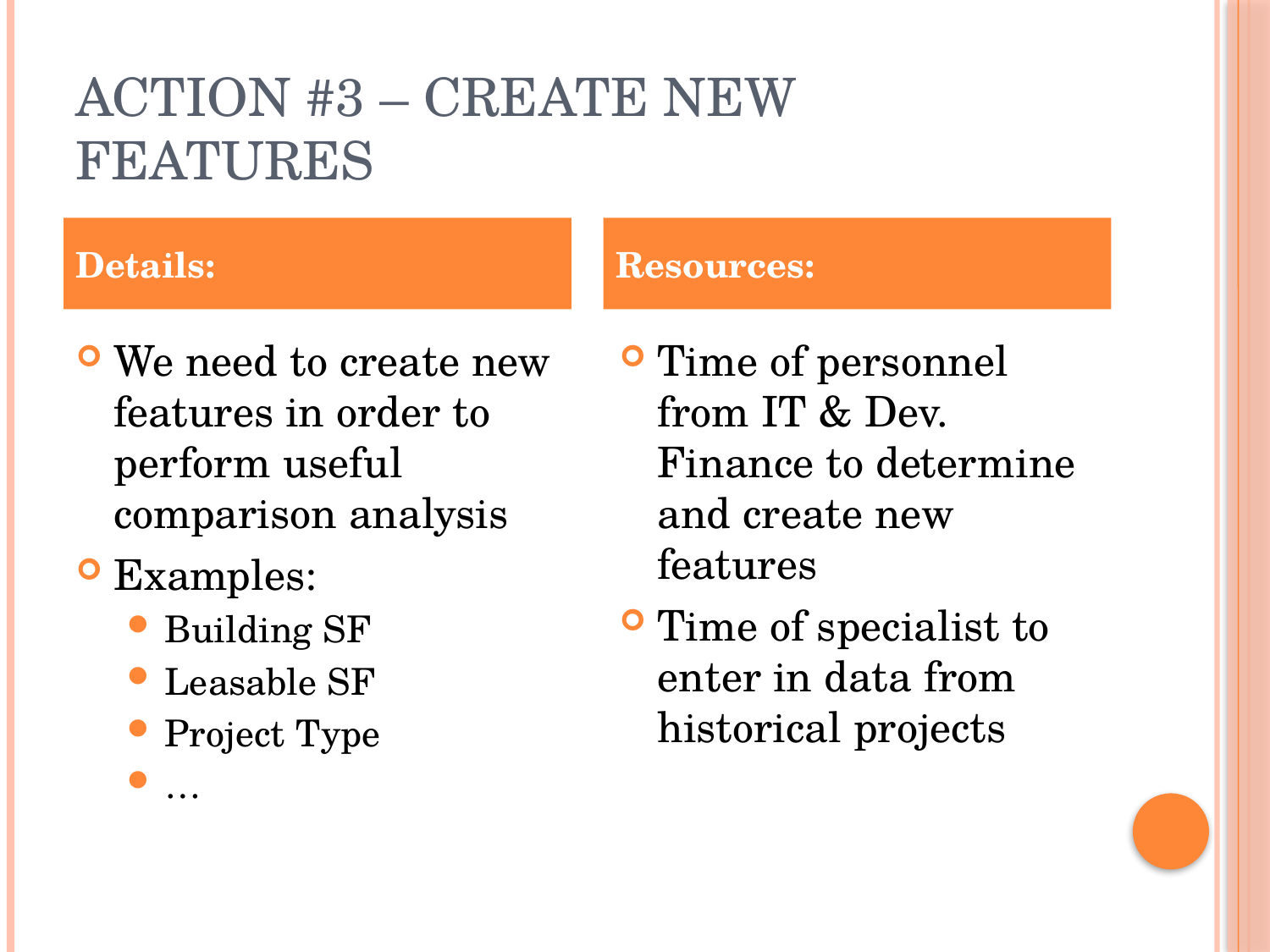

# Action #3 – Create New Features
Details:
Resources:
We need to create new features in order to perform useful comparison analysis
Examples:
Building SF
Leasable SF
Project Type
…
Time of personnel from IT & Dev. Finance to determine and create new features
Time of specialist to enter in data from historical projects